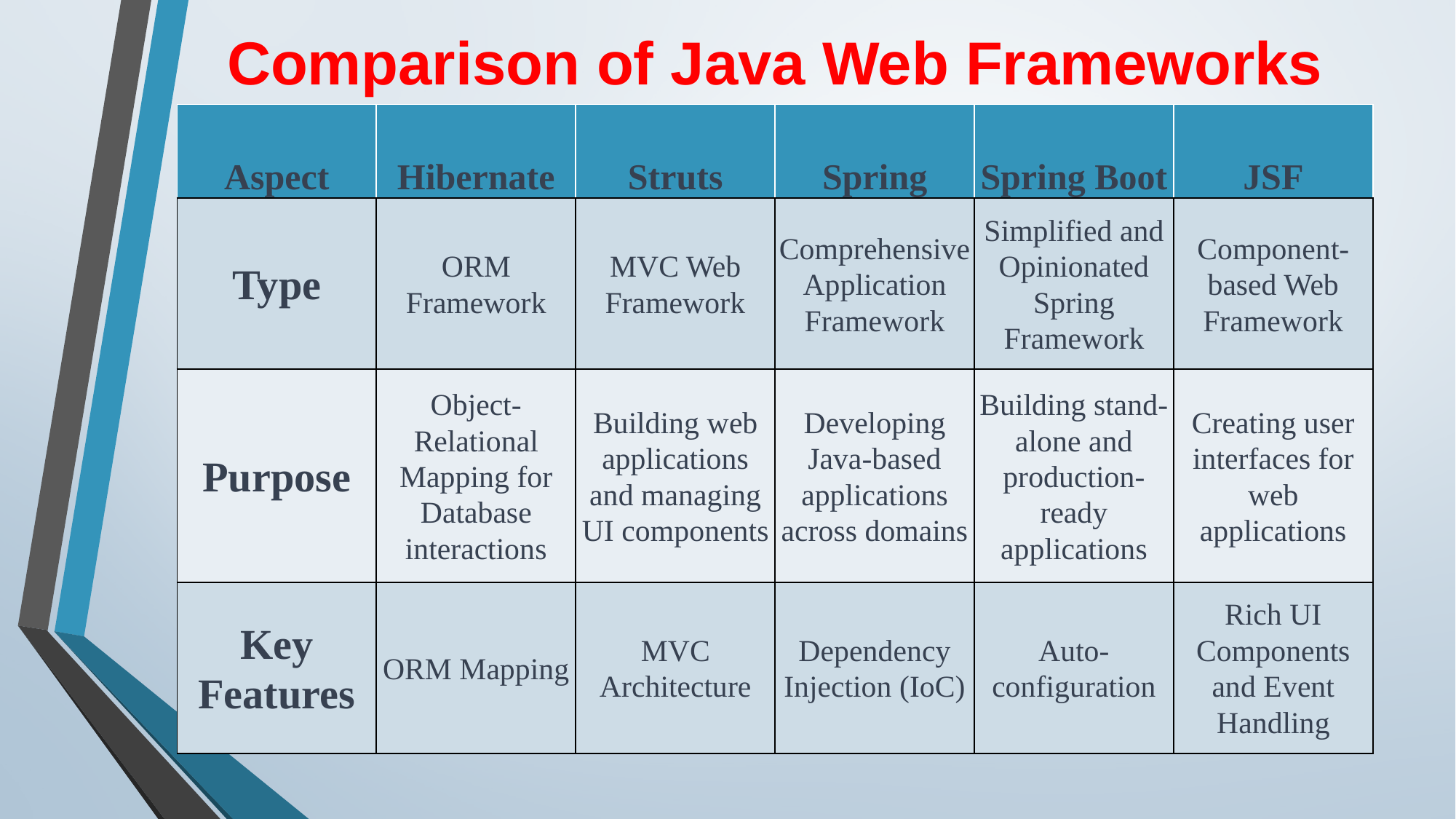

# Comparison of Java Web Frameworks
| Aspect | Hibernate | Struts | Spring | Spring Boot | JSF |
| --- | --- | --- | --- | --- | --- |
| Type | ORM Framework | MVC Web Framework | Comprehensive Application Framework | Simplified and Opinionated Spring Framework | Component-based Web Framework |
| Purpose | Object-Relational Mapping for Database interactions | Building web applications and managing UI components | Developing Java-based applications across domains | Building stand-alone and production-ready applications | Creating user interfaces for web applications |
| Key Features | ORM Mapping | MVC Architecture | Dependency Injection (IoC) | Auto-configuration | Rich UI Components and Event Handling |